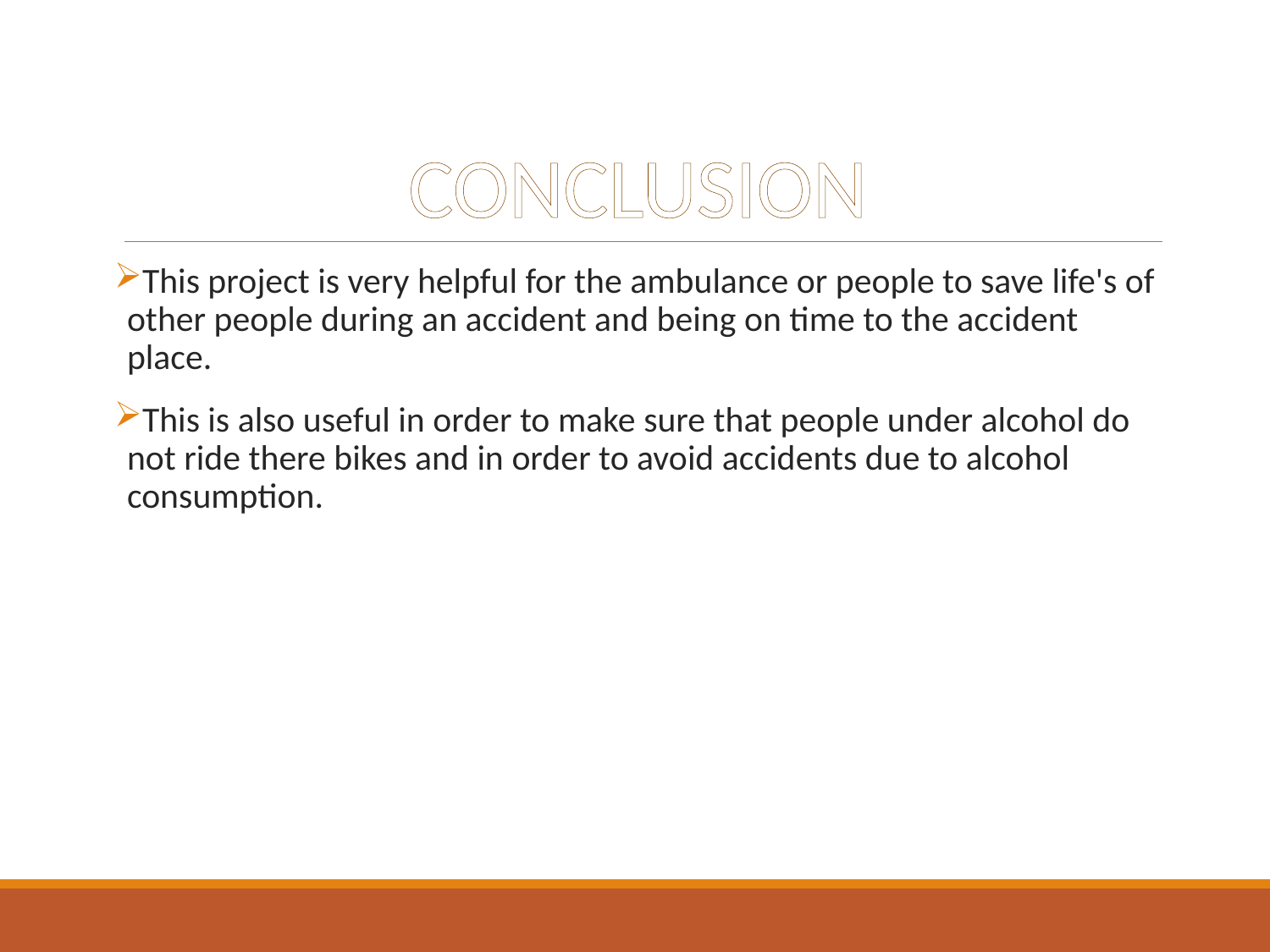

# CONCLUSION
This project is very helpful for the ambulance or people to save life's of other people during an accident and being on time to the accident place.
This is also useful in order to make sure that people under alcohol do not ride there bikes and in order to avoid accidents due to alcohol consumption.